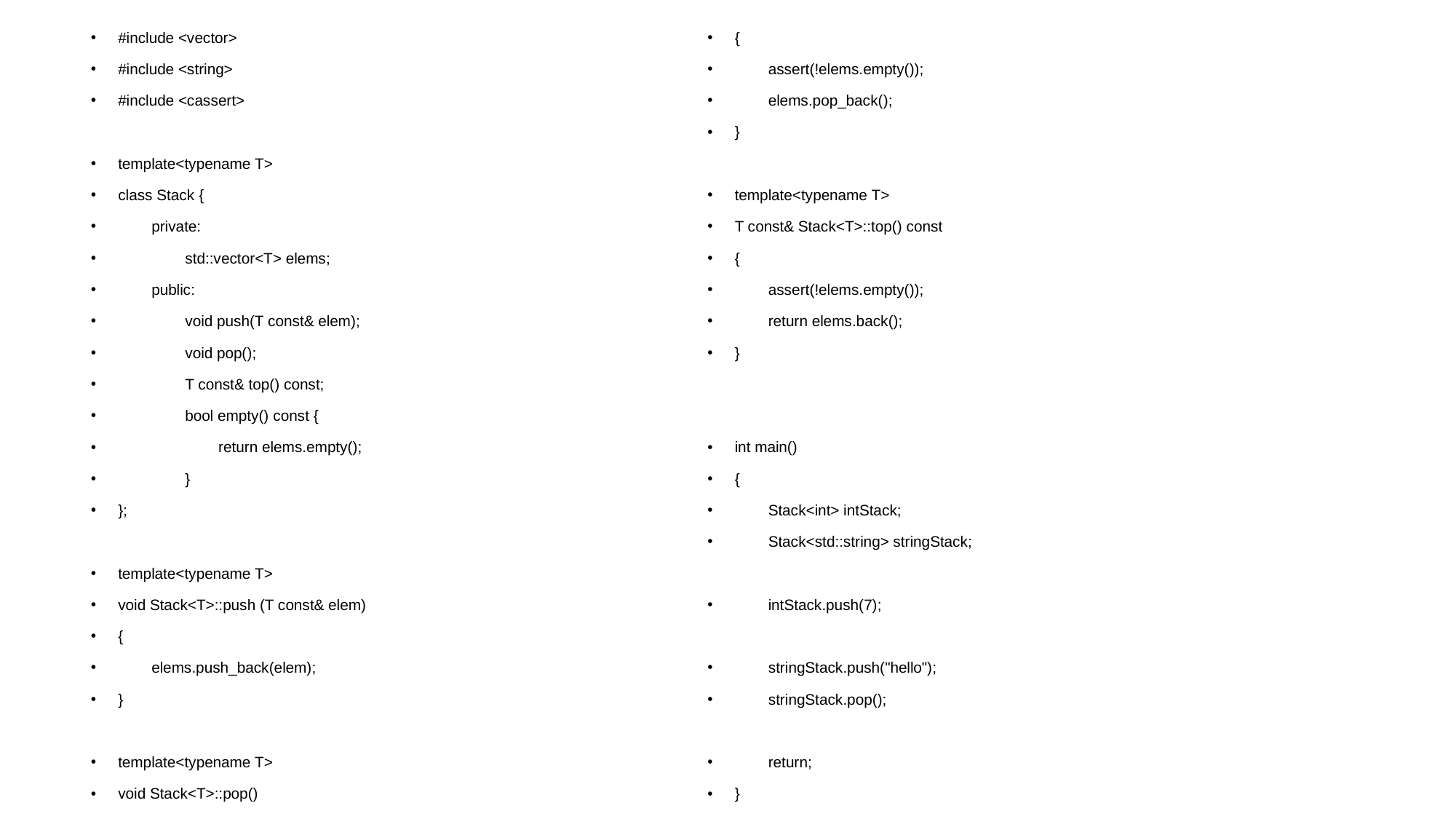

#include <vector>
#include <string>
#include <cassert>

template<typename T>
class Stack {
        private:
                std::vector<T> elems;
        public:
                void push(T const& elem);
                void pop();
                T const& top() const;
                bool empty() const {
                        return elems.empty();
                }
};

template<typename T>
void Stack<T>::push (T const& elem)
{
        elems.push_back(elem);
}

template<typename T>
void Stack<T>::pop()
{
        assert(!elems.empty());
        elems.pop_back();
}

template<typename T>
T const& Stack<T>::top() const
{
        assert(!elems.empty());
        return elems.back();
}

int main()
{
        Stack<int> intStack;
        Stack<std::string> stringStack;

        intStack.push(7);

        stringStack.push("hello");
        stringStack.pop();

        return;
}
#